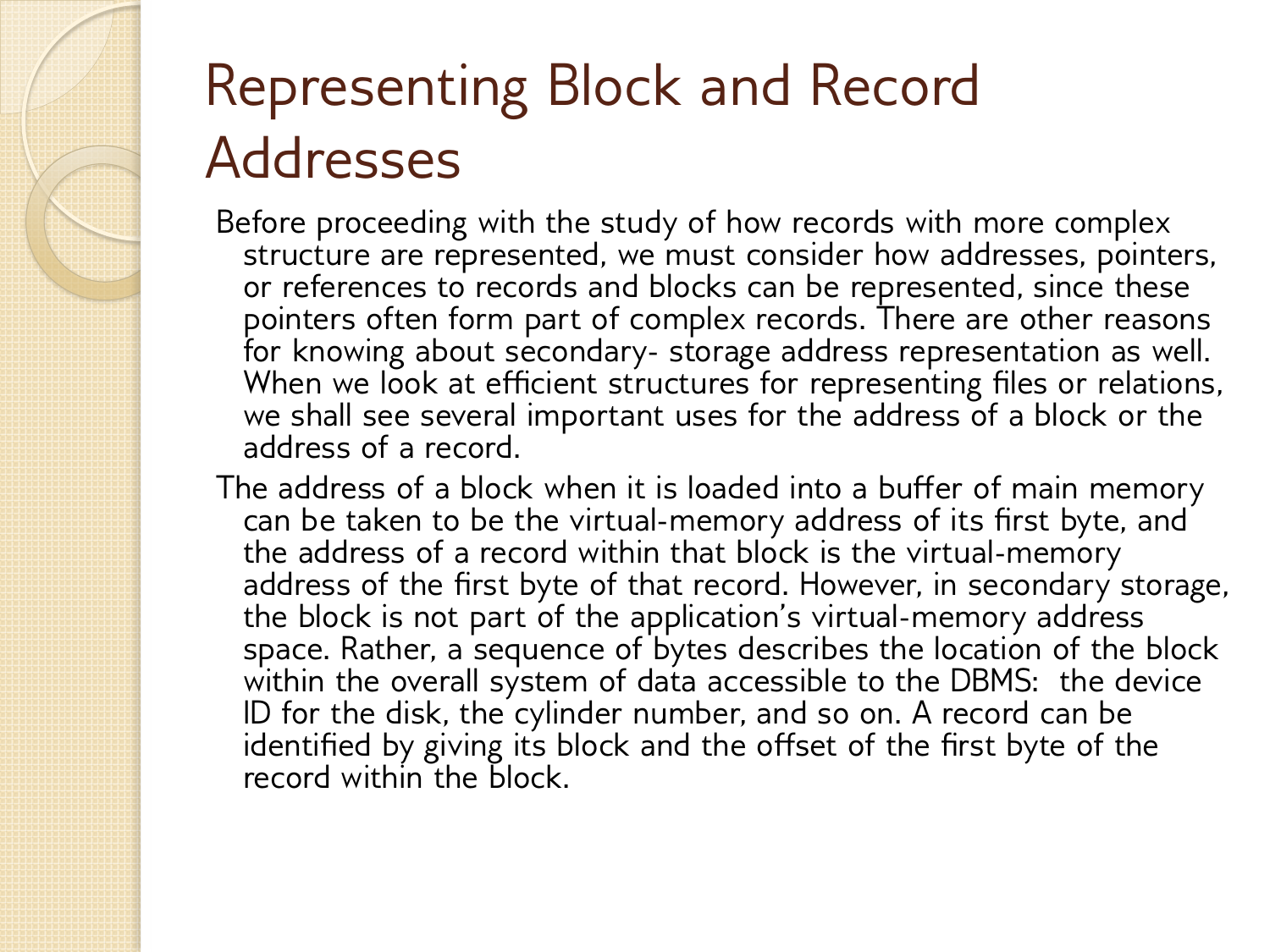

# Representing Block and Record Addresses
Before proceeding with the study of how records with more complex structure are represented, we must consider how addresses, pointers, or references to records and blocks can be represented, since these pointers often form part of complex records. There are other reasons for knowing about secondary- storage address representation as well. When we look at efficient structures for representing files or relations, we shall see several important uses for the address of a block or the address of a record.
The address of a block when it is loaded into a buffer of main memory can be taken to be the virtual-memory address of its first byte, and the address of a record within that block is the virtual-memory address of the first byte of that record. However, in secondary storage, the block is not part of the application’s virtual-memory address space. Rather, a sequence of bytes describes the location of the block within the overall system of data accessible to the DBMS:  the device ID for the disk, the cylinder number, and so on. A record can be identified by giving its block and the offset of the first byte of the record within the block.